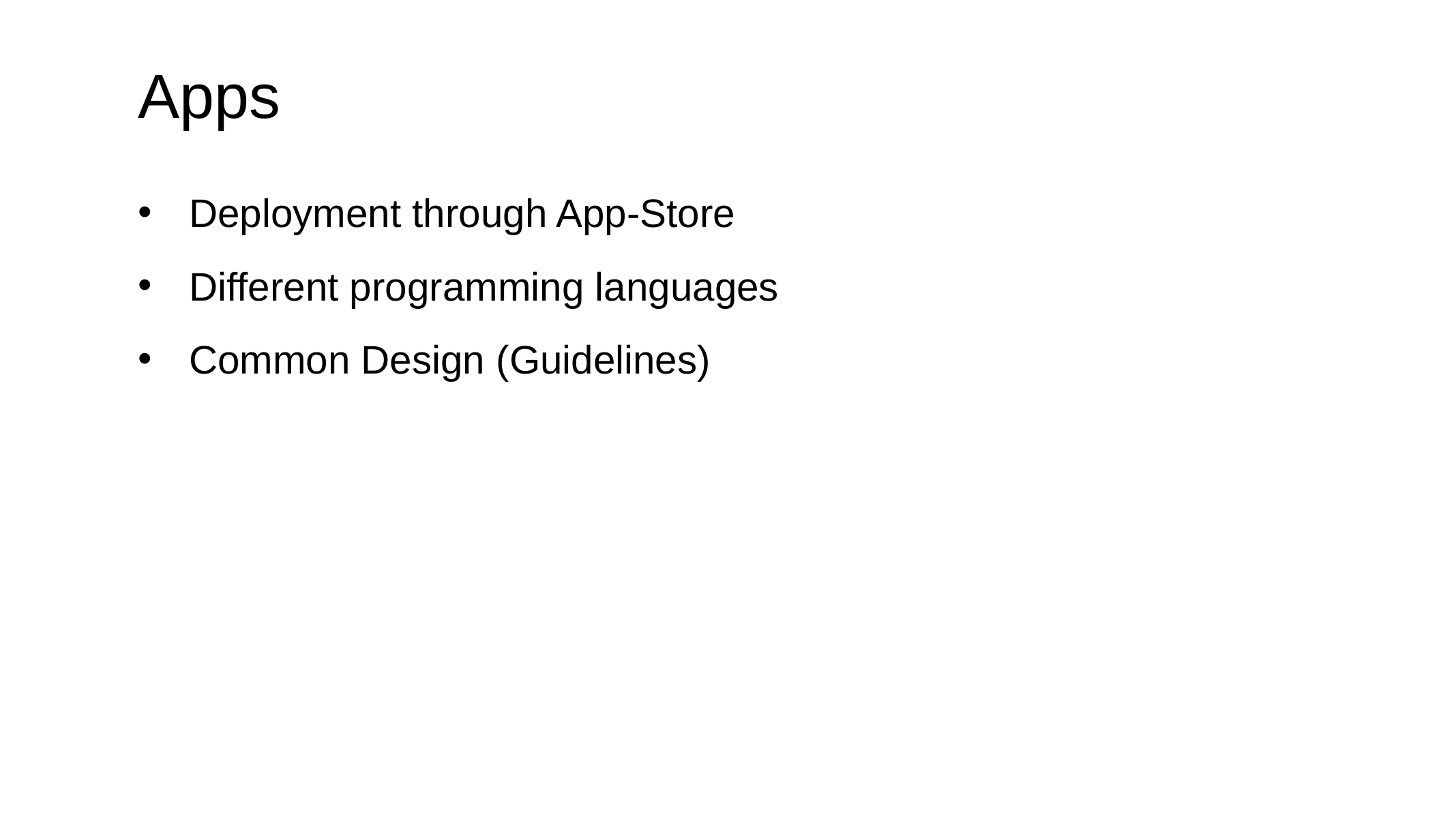

Apps
Deployment through App-Store
Different programming languages
Common Design (Guidelines)